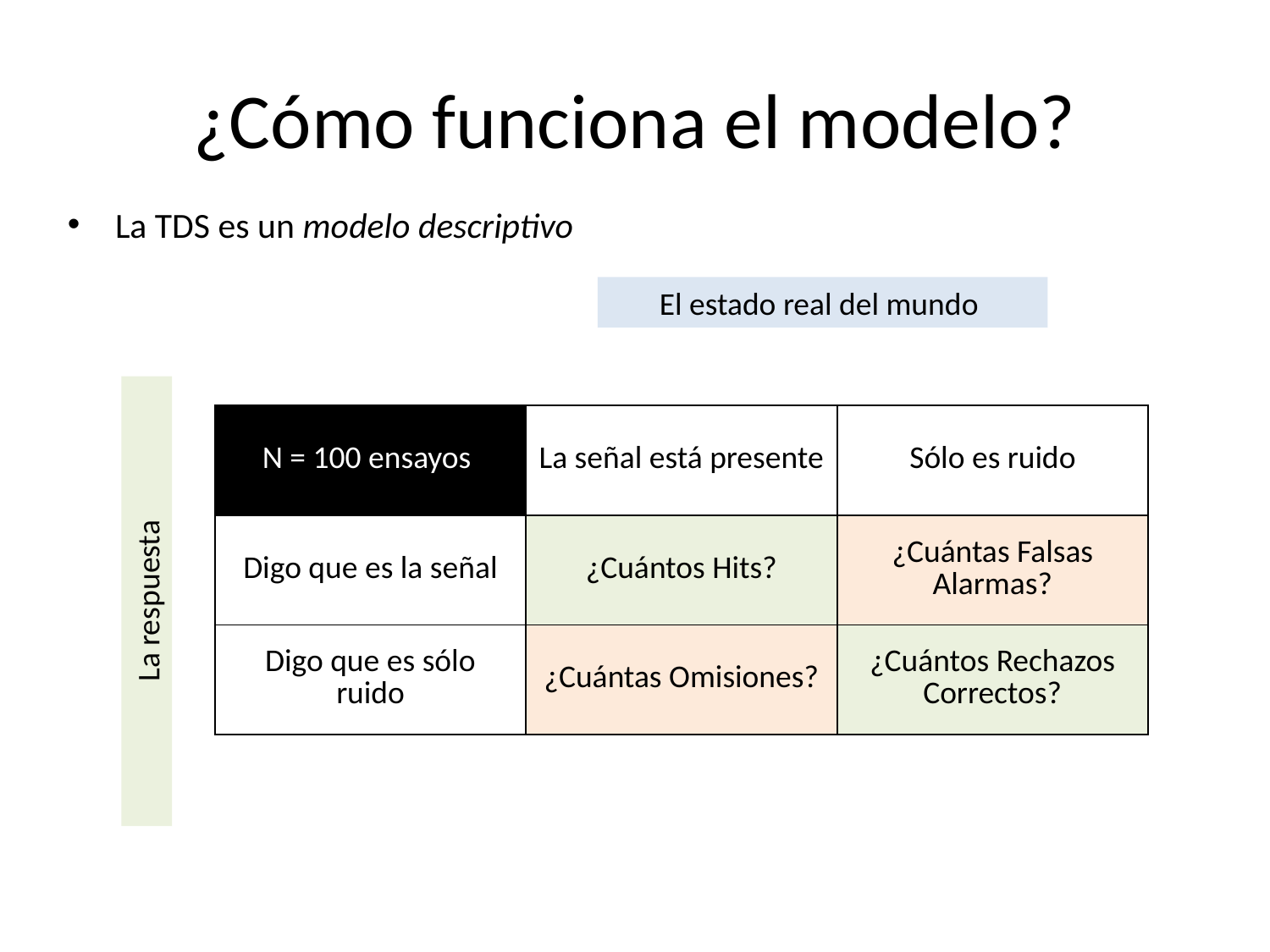

# ¿Cómo funciona el modelo?
La TDS es un modelo descriptivo
El estado real del mundo
| N = 100 ensayos | La señal está presente | Sólo es ruido |
| --- | --- | --- |
| Digo que es la señal | ¿Cuántos Hits? | ¿Cuántas Falsas Alarmas? |
| Digo que es sólo ruido | ¿Cuántas Omisiones? | ¿Cuántos Rechazos Correctos? |
La respuesta